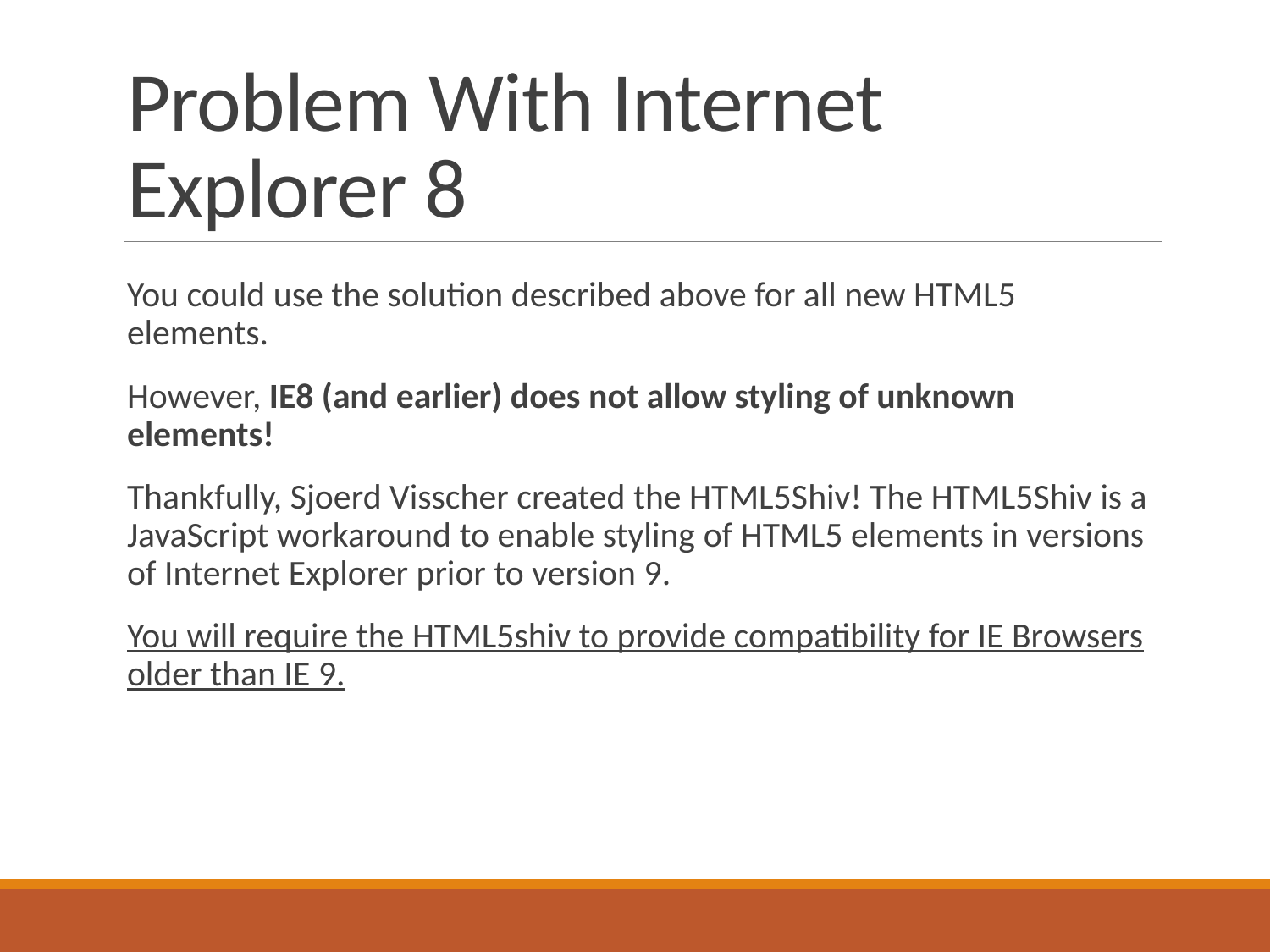

# Problem With Internet Explorer 8
You could use the solution described above for all new HTML5 elements.
However, IE8 (and earlier) does not allow styling of unknown elements!
Thankfully, Sjoerd Visscher created the HTML5Shiv! The HTML5Shiv is a JavaScript workaround to enable styling of HTML5 elements in versions of Internet Explorer prior to version 9.
You will require the HTML5shiv to provide compatibility for IE Browsers older than IE 9.